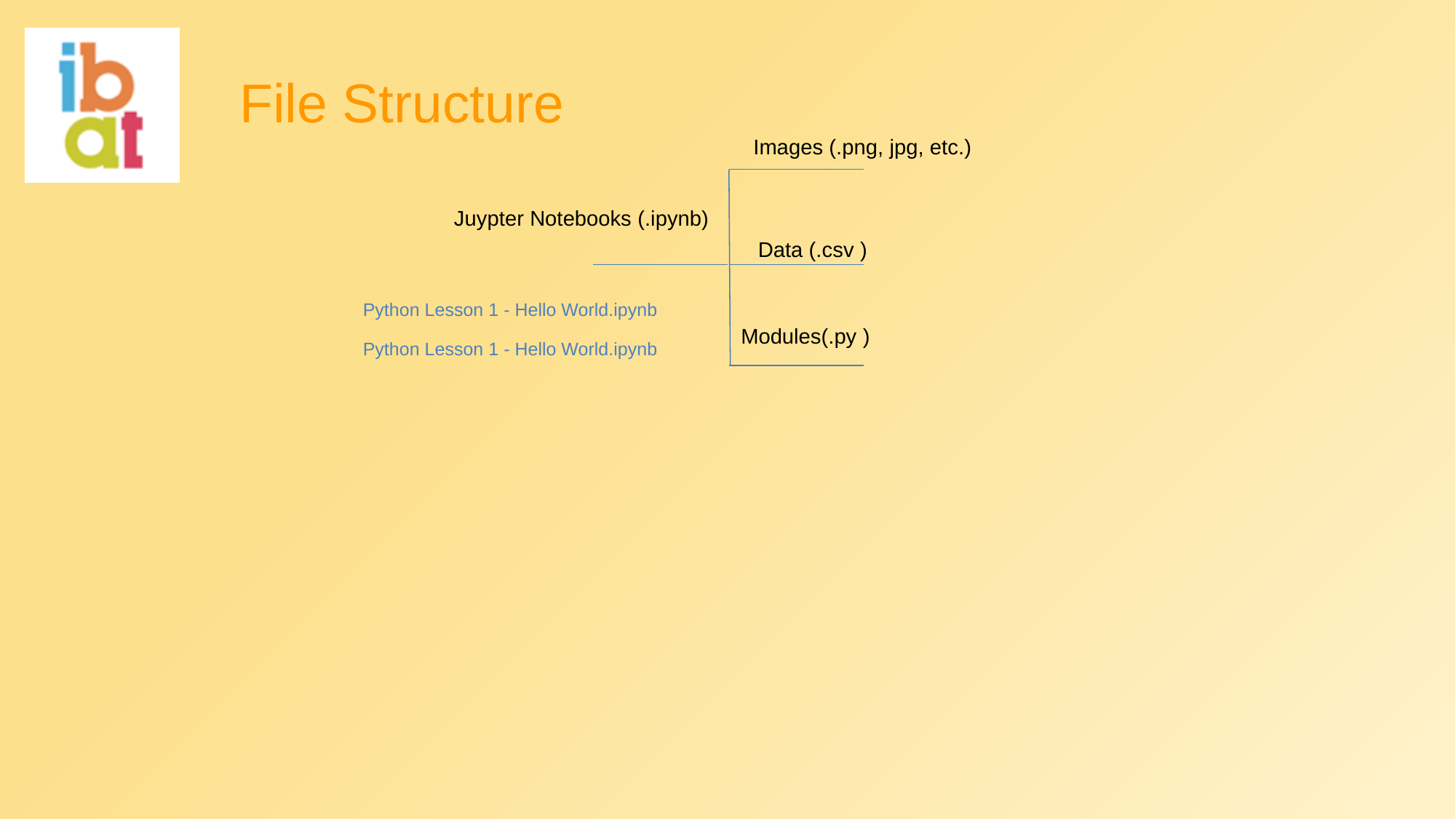

# File Structure
Images (.png, jpg, etc.)
Juypter Notebooks (.ipynb)
Data (.csv )
Python Lesson 1 - Hello World.ipynb
Modules(.py )
Python Lesson 1 - Hello World.ipynb